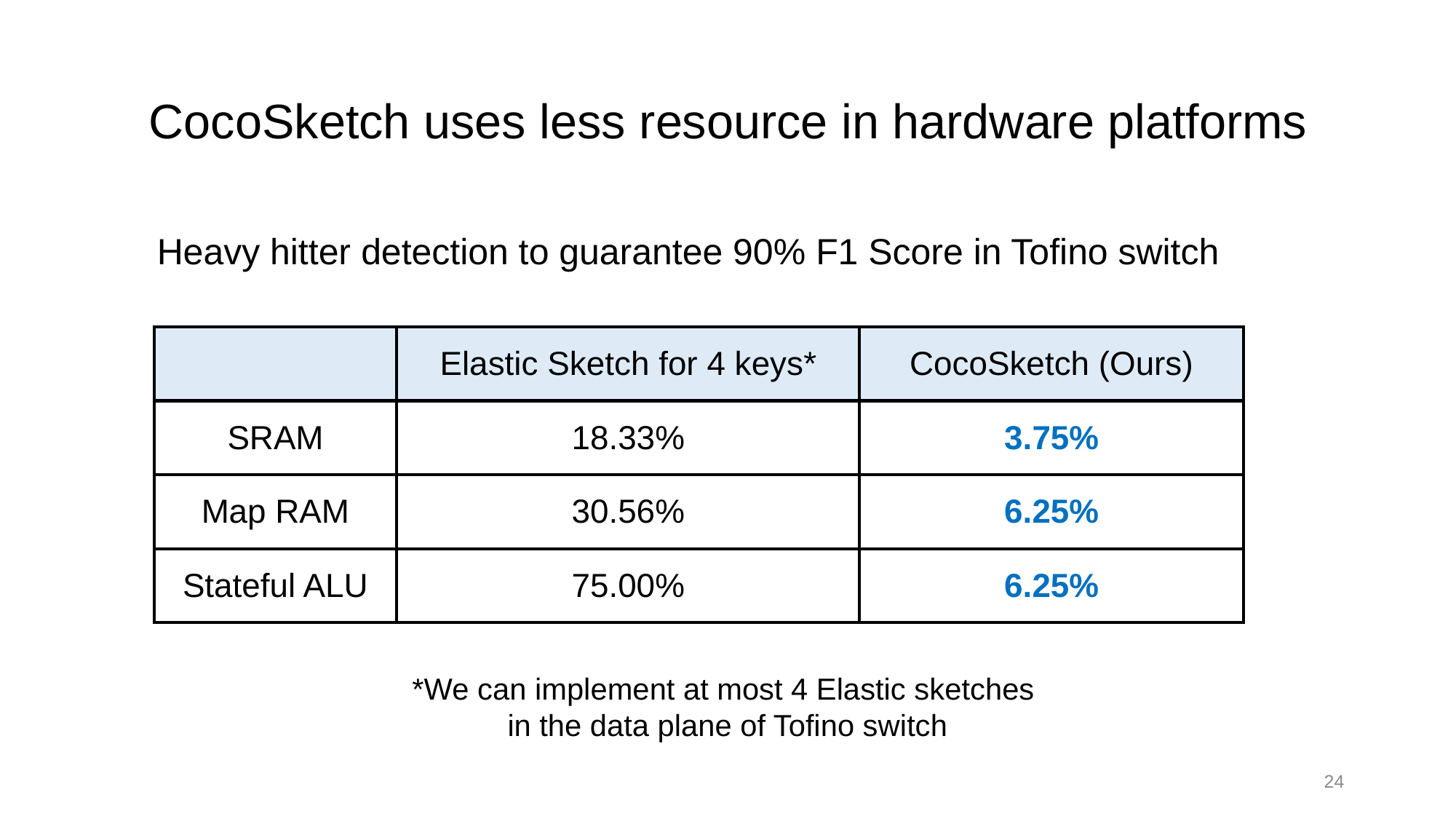

# CocoSketch uses less resource in hardware platforms
Heavy hitter detection to guarantee 90% F1 Score in Tofino switch
|  | Elastic Sketch for 4 keys\* | CocoSketch (Ours) |
| --- | --- | --- |
| SRAM | 18.33% | 3.75% |
| Map RAM | 30.56% | 6.25% |
| Stateful ALU | 75.00% | 6.25% |
*We can implement at most 4 Elastic sketches
in the data plane of Tofino switch
24